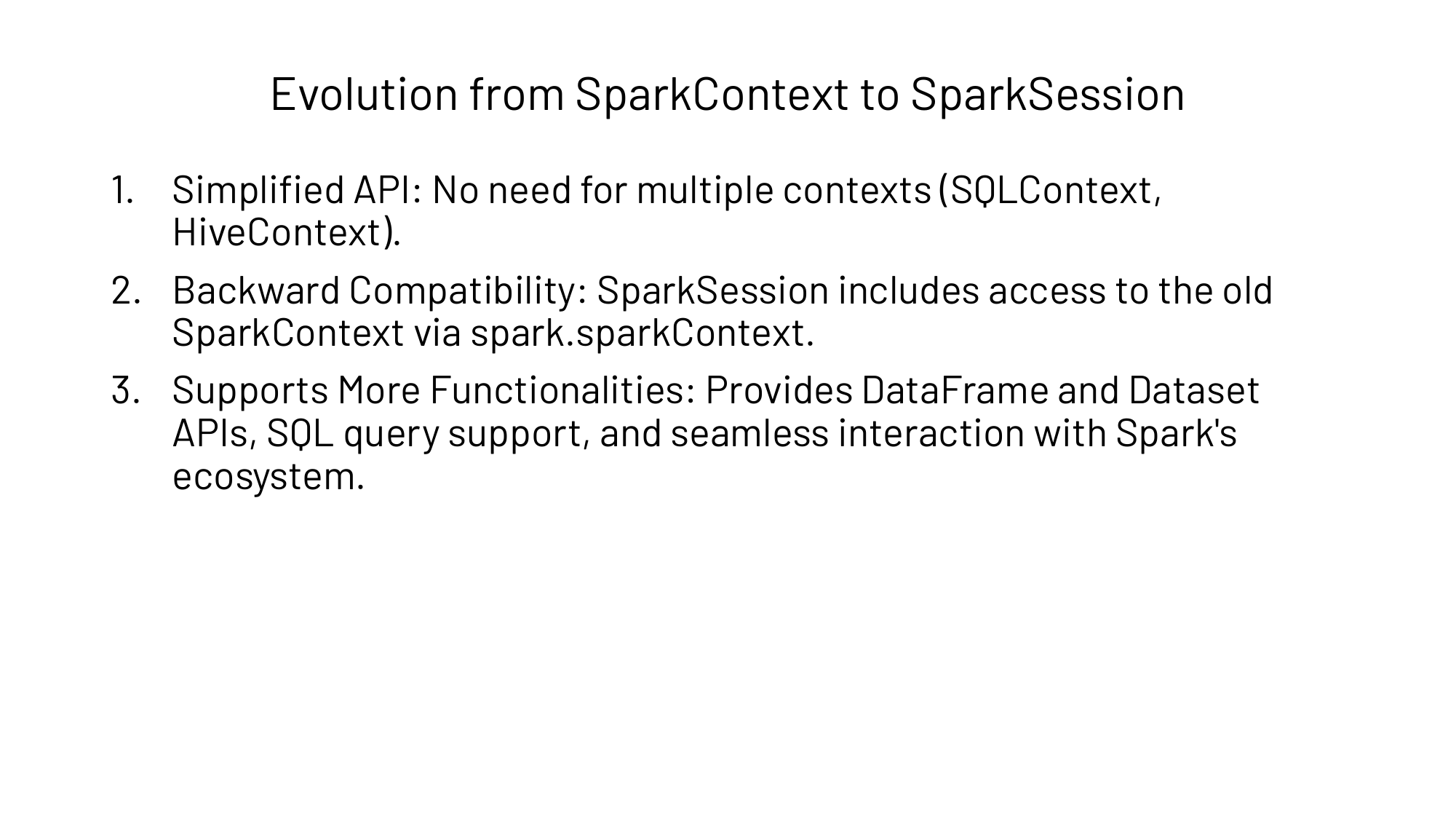

# Evolution from SparkContext to SparkSession
Simplified API: No need for multiple contexts (SQLContext, HiveContext).
Backward Compatibility: SparkSession includes access to the old SparkContext via spark.sparkContext.
Supports More Functionalities: Provides DataFrame and Dataset APIs, SQL query support, and seamless interaction with Spark's ecosystem.